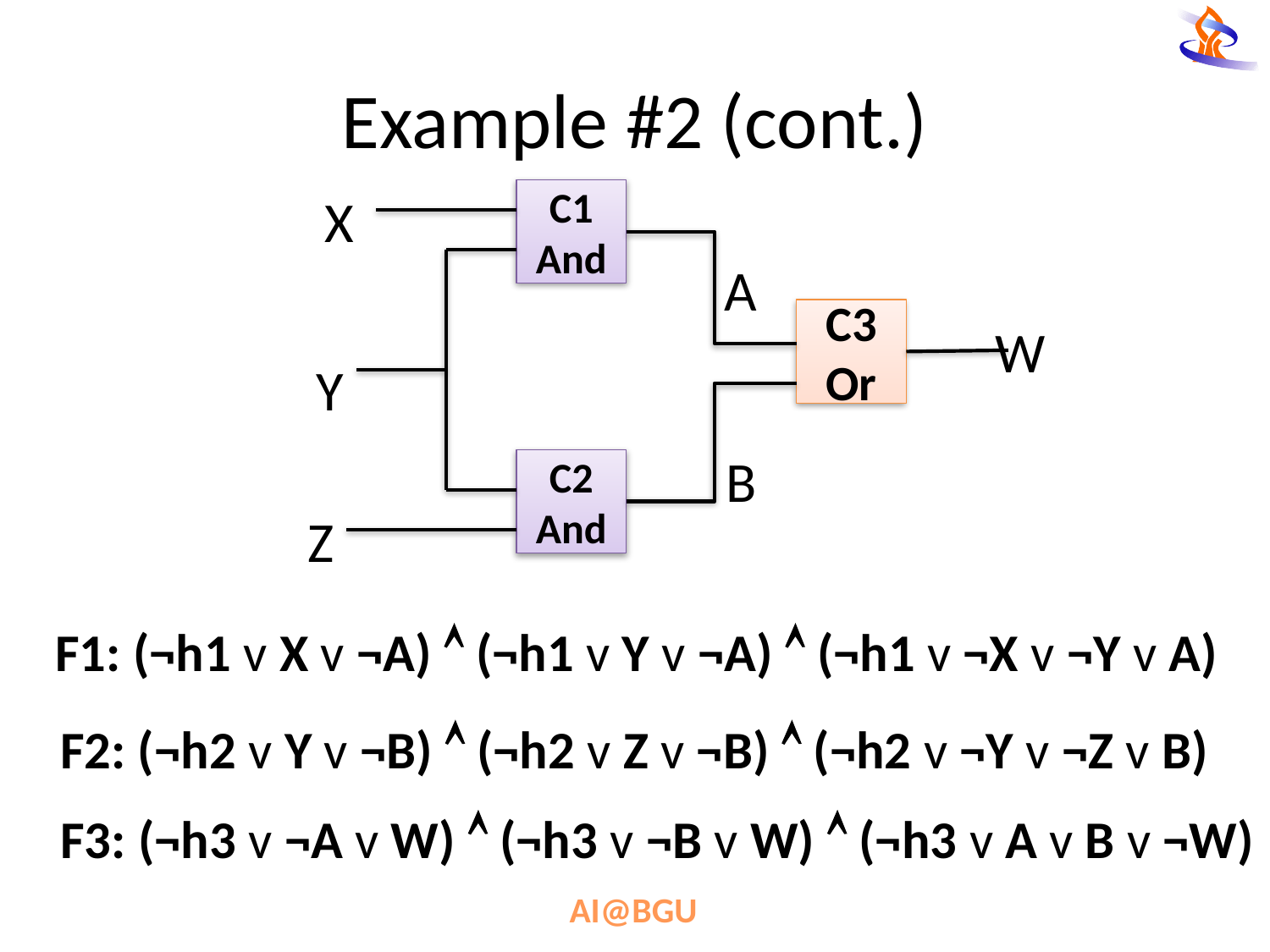

# Example #2 (cont.)
X
C1
And
A
C3
Or
W
Y
B
C2
And
Z
F1: (¬h1 v X v ¬A) ∧ (¬h1 v Y v ¬A) ∧ (¬h1 v ¬X v ¬Y v A)
F2: (¬h2 v Y v ¬B) ∧ (¬h2 v Z v ¬B) ∧ (¬h2 v ¬Y v ¬Z v B)
F3: (¬h3 v ¬A v W) ∧ (¬h3 v ¬B v W) ∧ (¬h3 v A v B v ¬W)